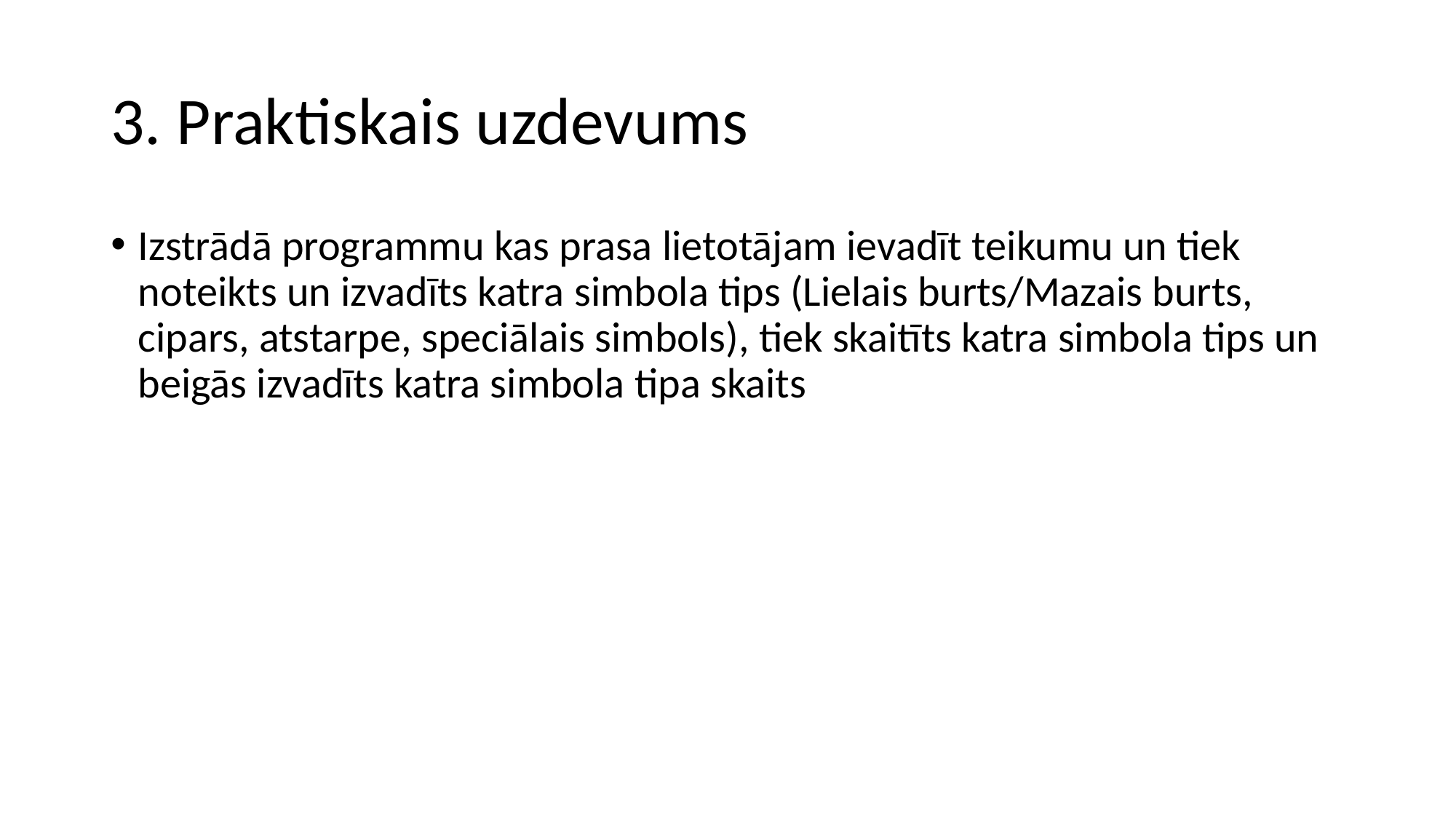

# 3. Praktiskais uzdevums
Izstrādā programmu kas prasa lietotājam ievadīt teikumu un tiek noteikts un izvadīts katra simbola tips (Lielais burts/Mazais burts, cipars, atstarpe, speciālais simbols), tiek skaitīts katra simbola tips un beigās izvadīts katra simbola tipa skaits